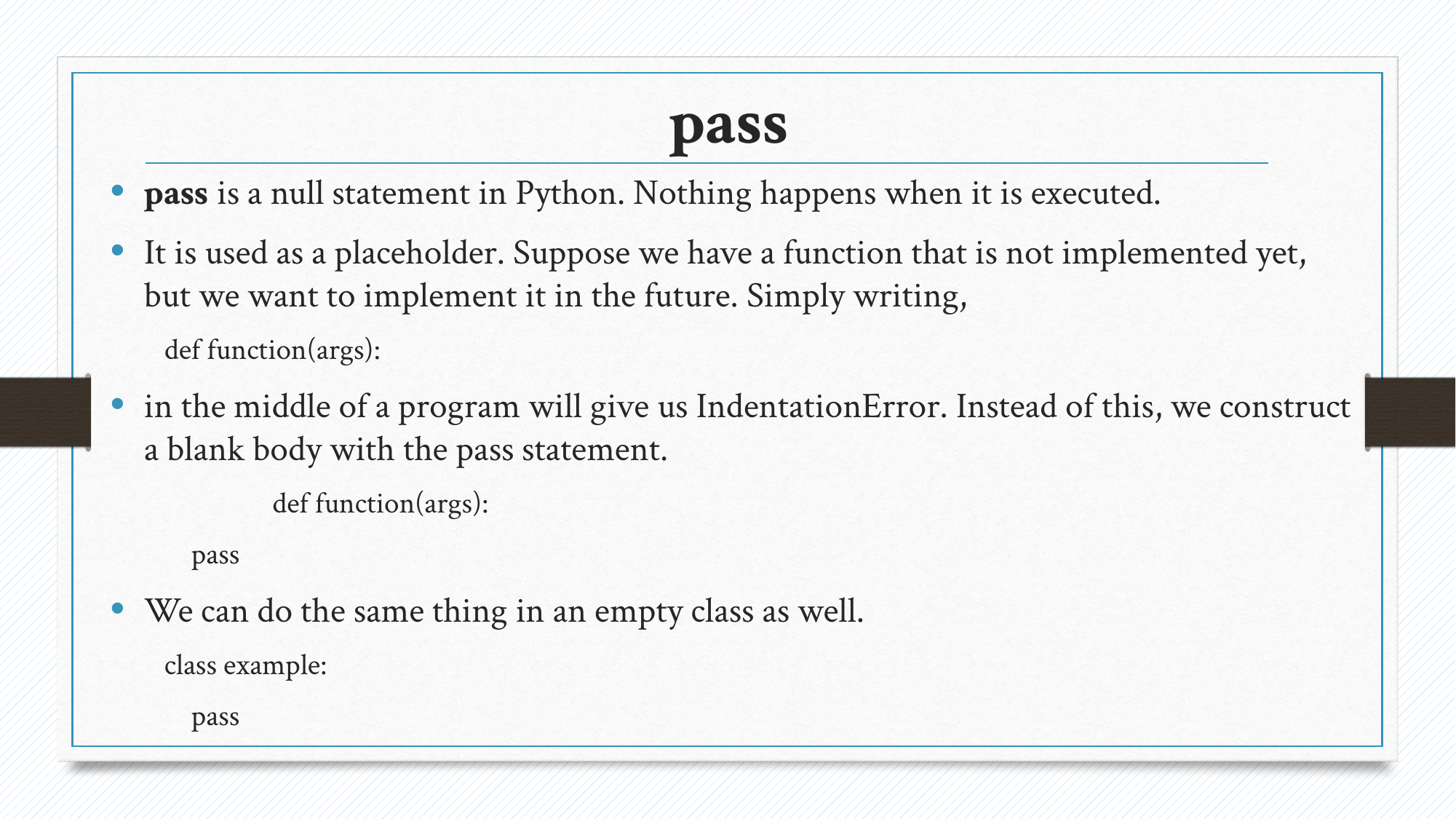

# pass
pass is a null statement in Python. Nothing happens when it is executed.
It is used as a placeholder. Suppose we have a function that is not implemented yet, but we want to implement it in the future. Simply writing,
	def function(args):
in the middle of a program will give us IndentationError. Instead of this, we construct a blank body with the pass statement.
 	def function(args):
	    pass
We can do the same thing in an empty class as well.
	class example:
	    pass